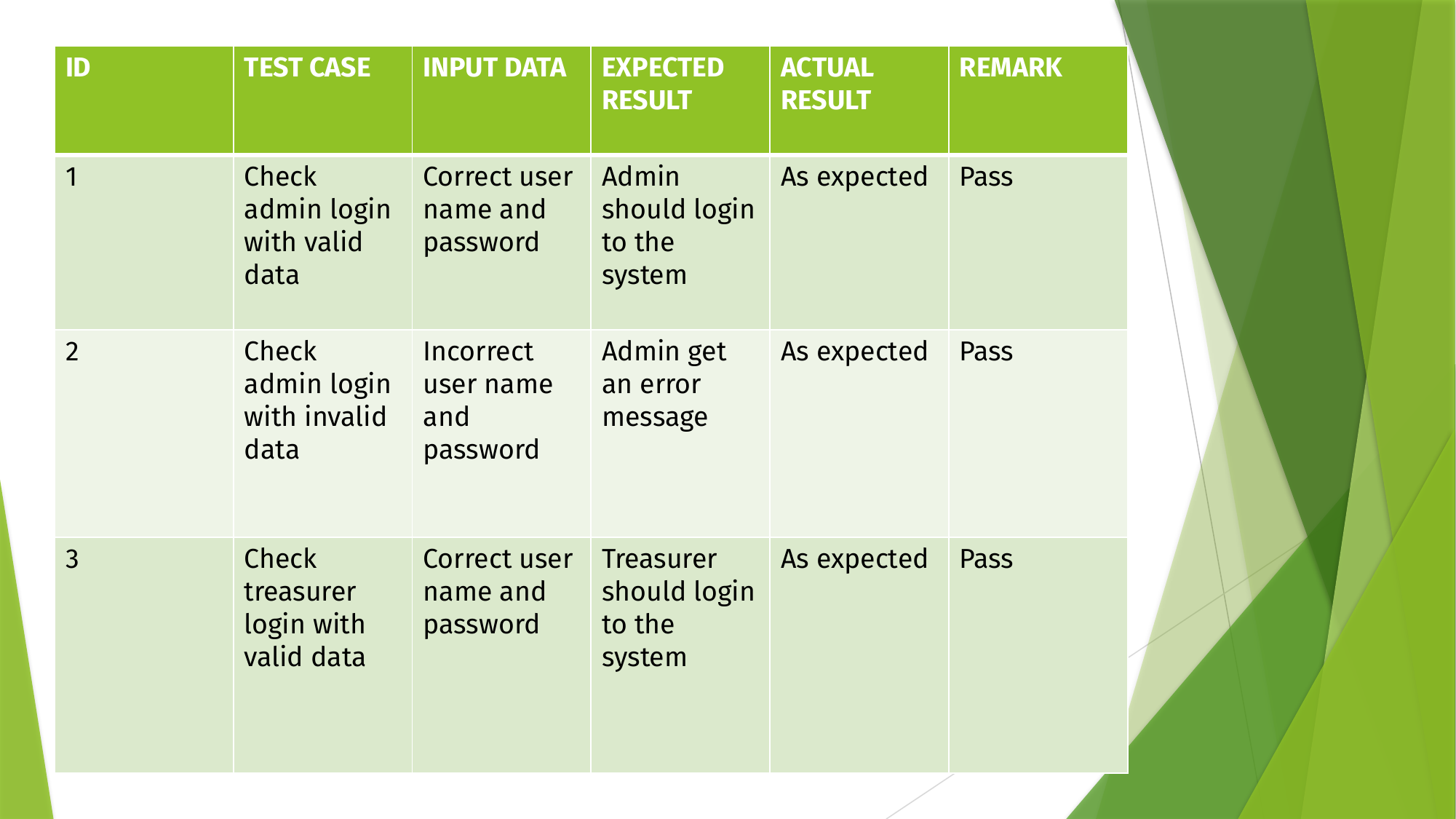

| ID | TEST CASE | INPUT DATA | EXPECTED RESULT | ACTUAL RESULT | REMARK |
| --- | --- | --- | --- | --- | --- |
| 1 | Check admin login with valid data | Correct user name and password | Admin should login to the system | As expected | Pass |
| 2 | Check admin login with invalid data | Incorrect user name and password | Admin get an error message | As expected | Pass |
| 3 | Check treasurer login with valid data | Correct user name and password | Treasurer should login to the system | As expected | Pass |